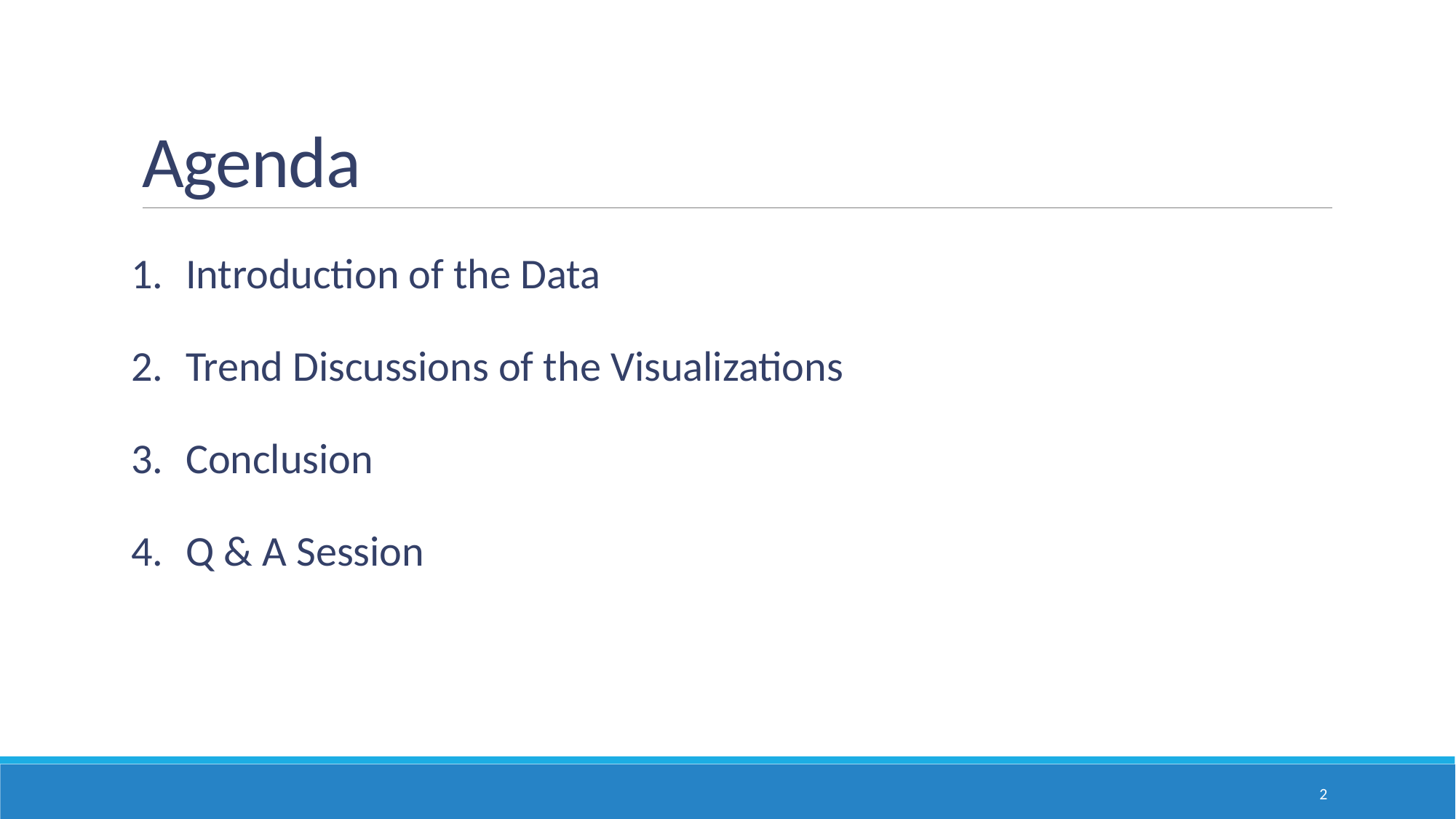

# Agenda
Introduction of the Data
Trend Discussions of the Visualizations
Conclusion
Q & A Session

2